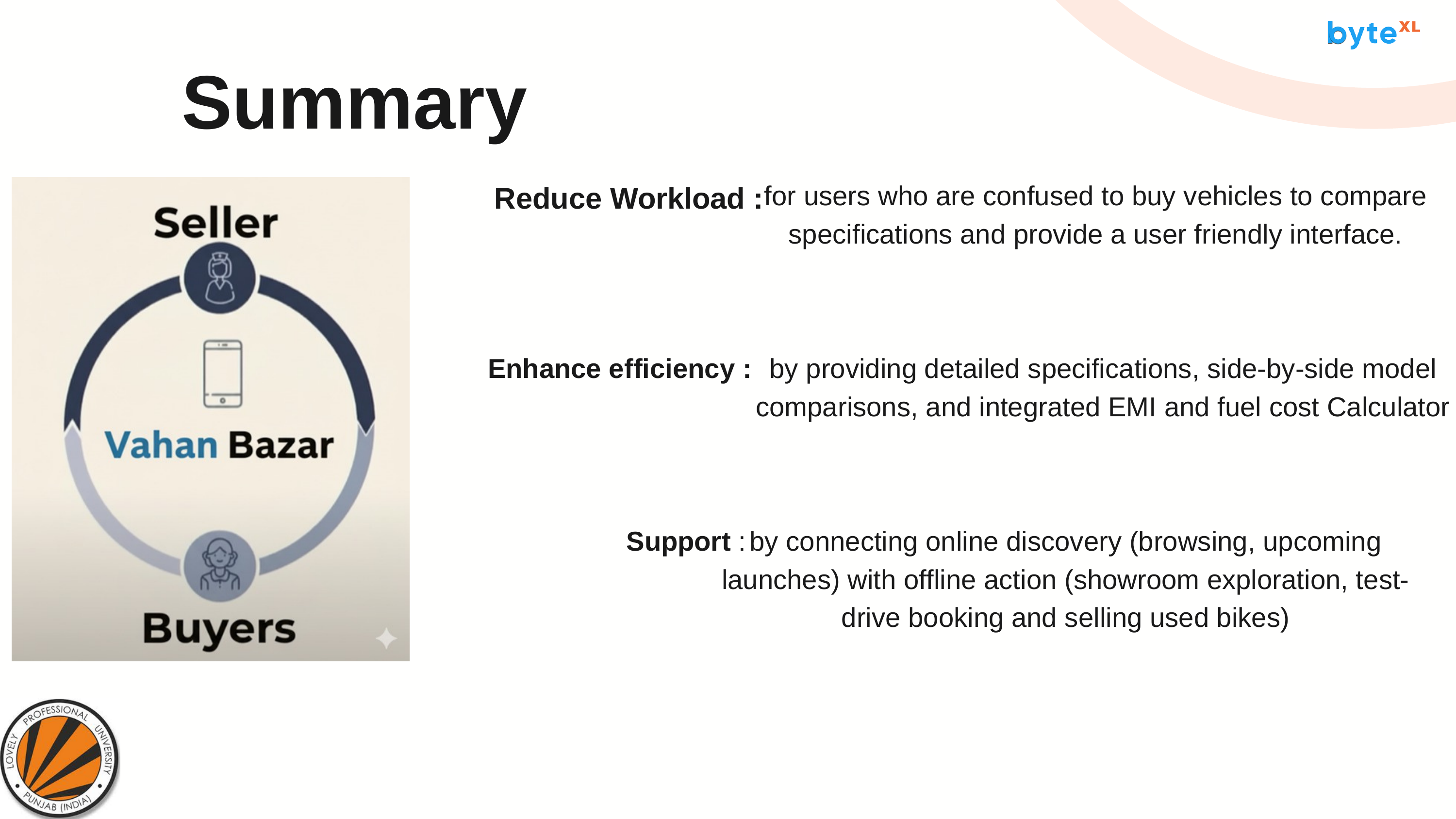

Summary
Reduce Workload :
for users who are confused to buy vehicles to compare specifications and provide a user friendly interface.

Enhance efficiency :
by providing detailed specifications, side-by-side model comparisons, and integrated EMI and fuel cost Calculator
Support :
by connecting online discovery (browsing, upcoming launches) with offline action (showroom exploration, test-drive booking and selling used bikes)